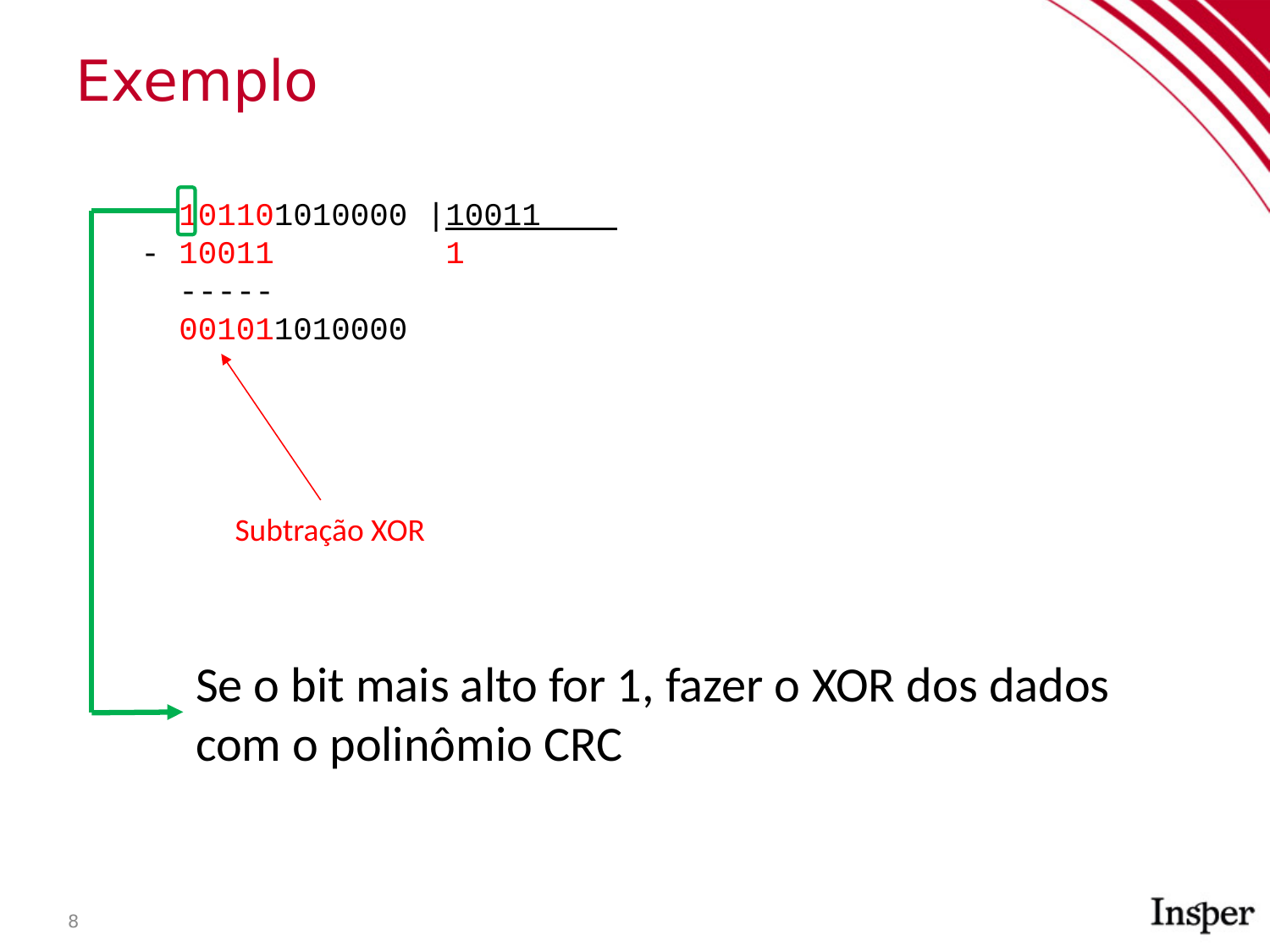

# Exemplo
  101101010000 |10011
- 10011         1
  -----
  001011010000

Subtração XOR
Se o bit mais alto for 1, fazer o XOR dos dados
com o polinômio CRC
8